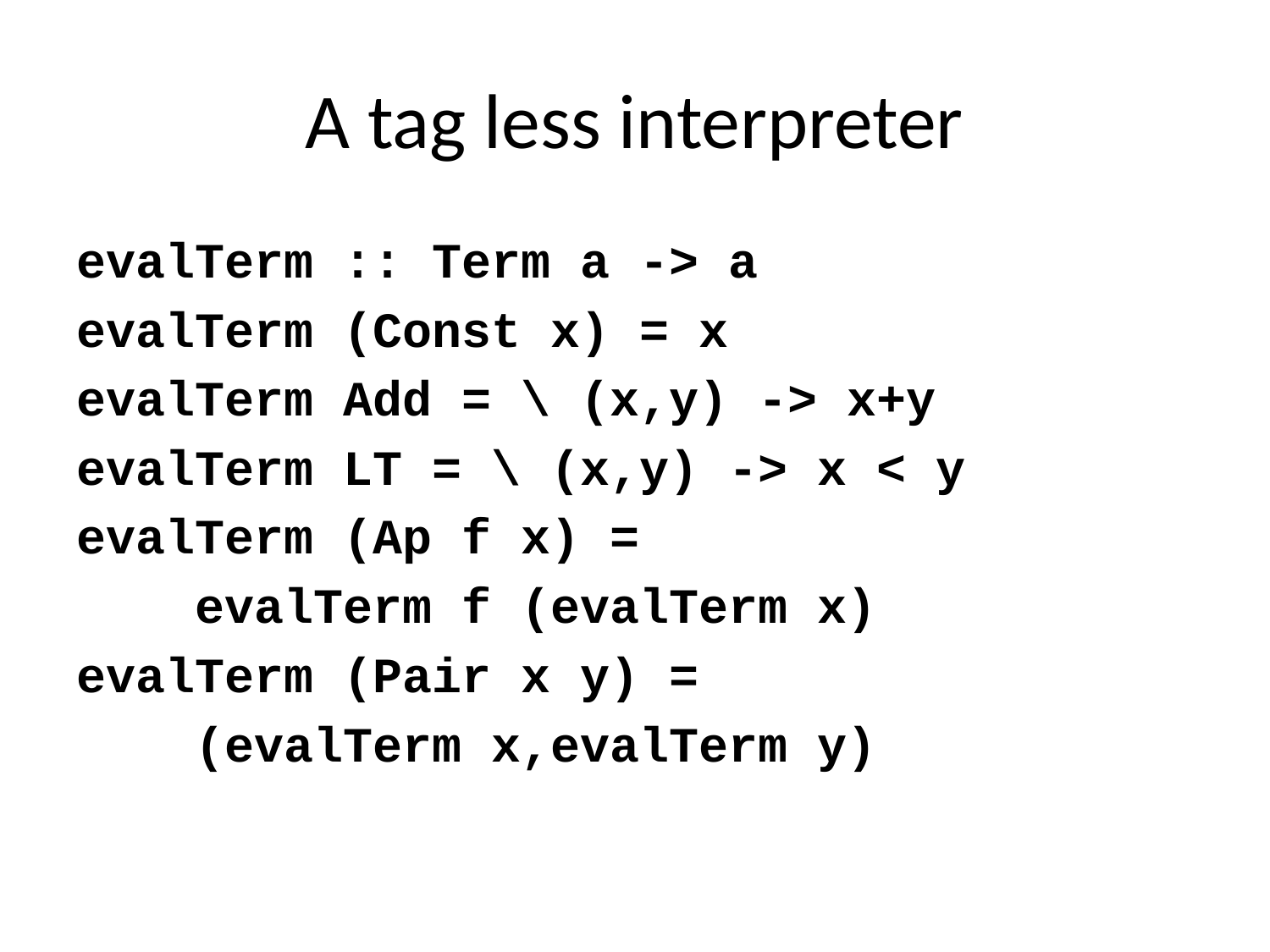

# A tag less interpreter
evalTerm :: Term a -> a
evalTerm (Const x) = x
evalTerm Add = \ (x,y) -> x+y
evalTerm LT = \ (x,y) -> x < y
evalTerm (Ap f x) =
    evalTerm f (evalTerm x)
evalTerm (Pair x y) =
    (evalTerm x,evalTerm y)